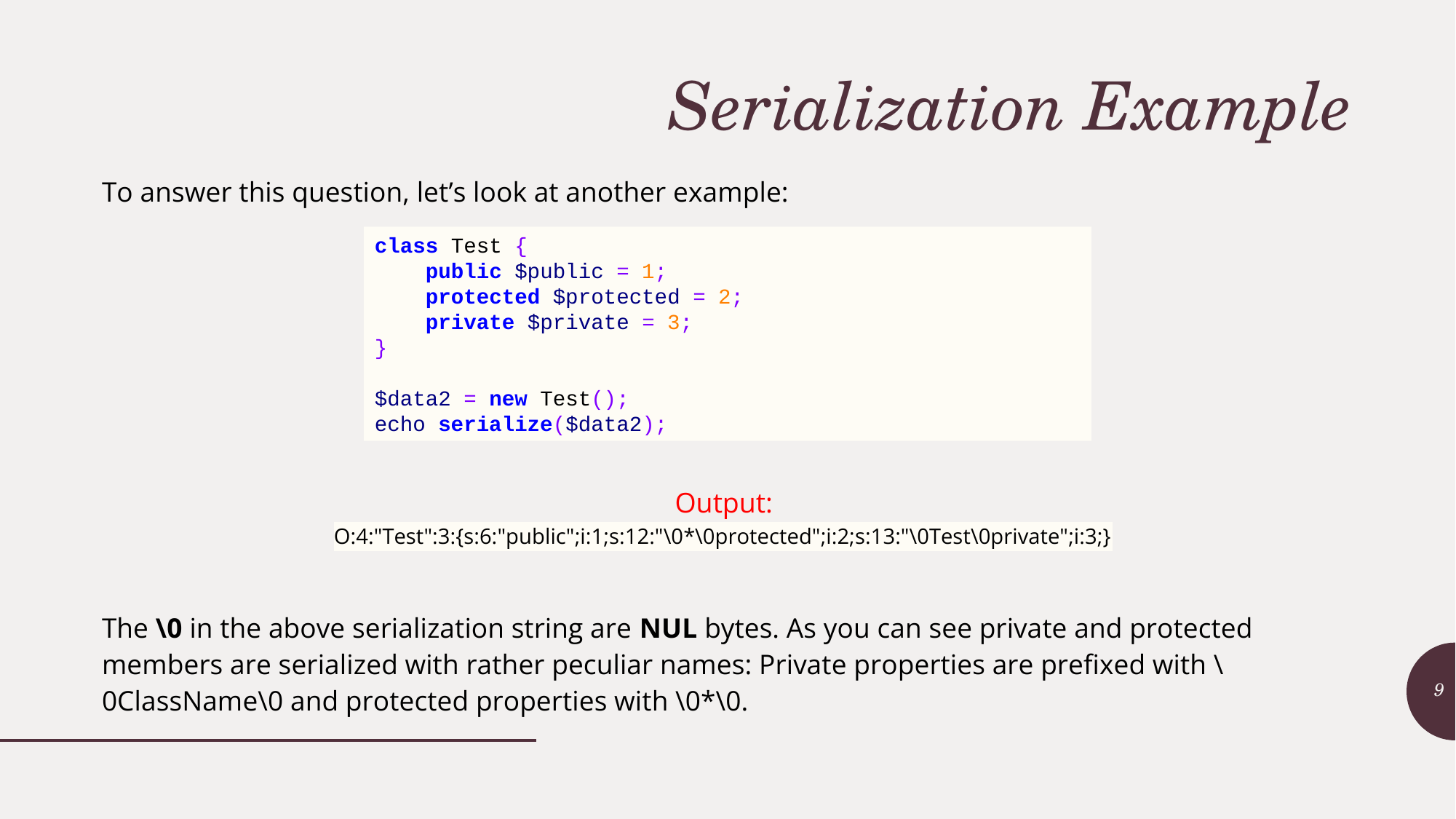

# Serialization Example
To answer this question, let’s look at another example:

The \0 in the above serialization string are NUL bytes. As you can see private and protected members are serialized with rather peculiar names: Private properties are prefixed with \0ClassName\0 and protected properties with \0*\0.
class Test {
    public $public = 1;
    protected $protected = 2;
    private $private = 3;
}

$data2 = new Test();
echo serialize($data2);
Output:
O:4:"Test":3:{s:6:"public";i:1;s:12:"\0*\0protected";i:2;s:13:"\0Test\0private";i:3;}
9